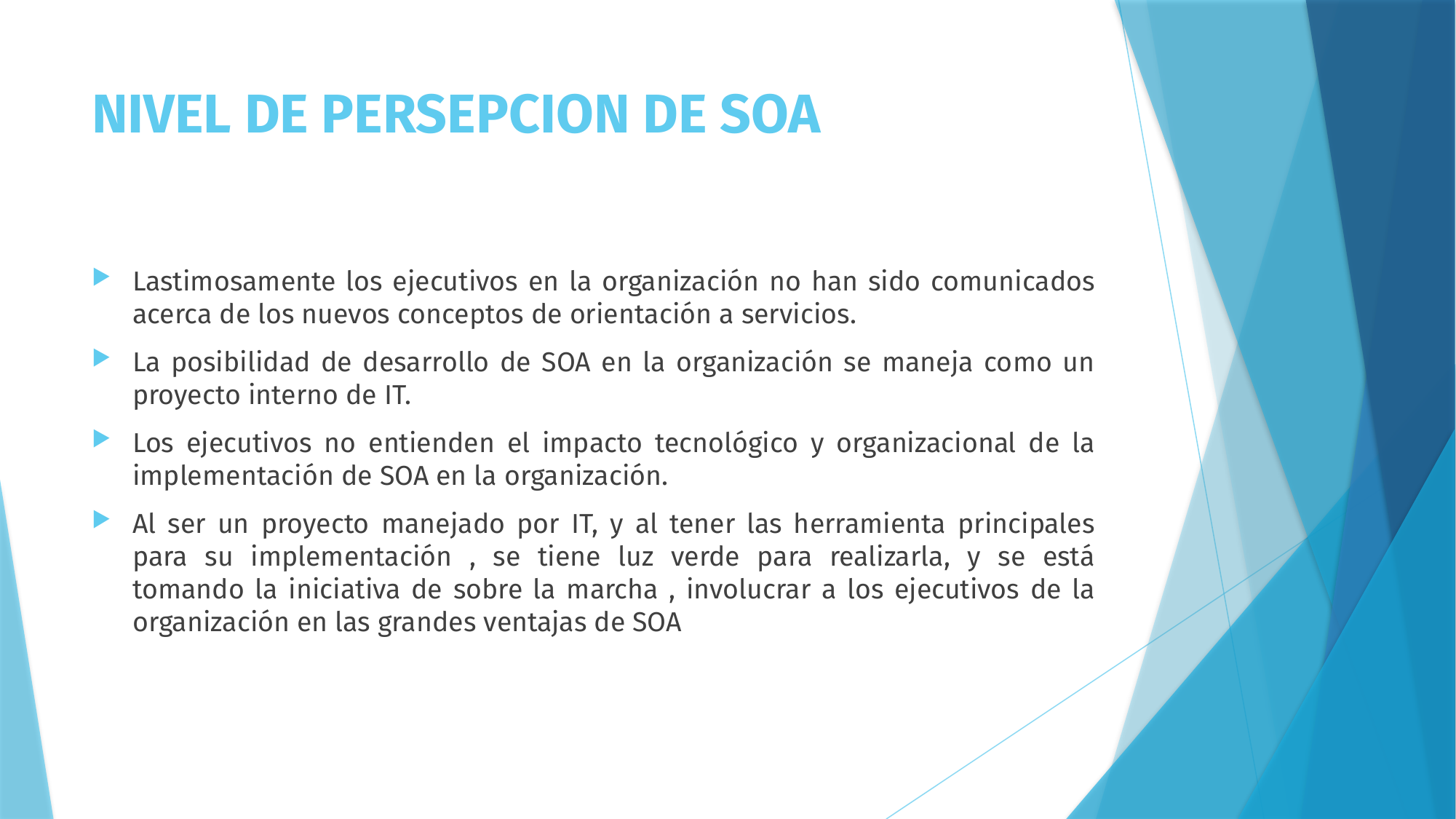

# NIVEL DE PERSEPCION DE SOA
Lastimosamente los ejecutivos en la organización no han sido comunicados acerca de los nuevos conceptos de orientación a servicios.
La posibilidad de desarrollo de SOA en la organización se maneja como un proyecto interno de IT.
Los ejecutivos no entienden el impacto tecnológico y organizacional de la implementación de SOA en la organización.
Al ser un proyecto manejado por IT, y al tener las herramienta principales para su implementación , se tiene luz verde para realizarla, y se está tomando la iniciativa de sobre la marcha , involucrar a los ejecutivos de la organización en las grandes ventajas de SOA